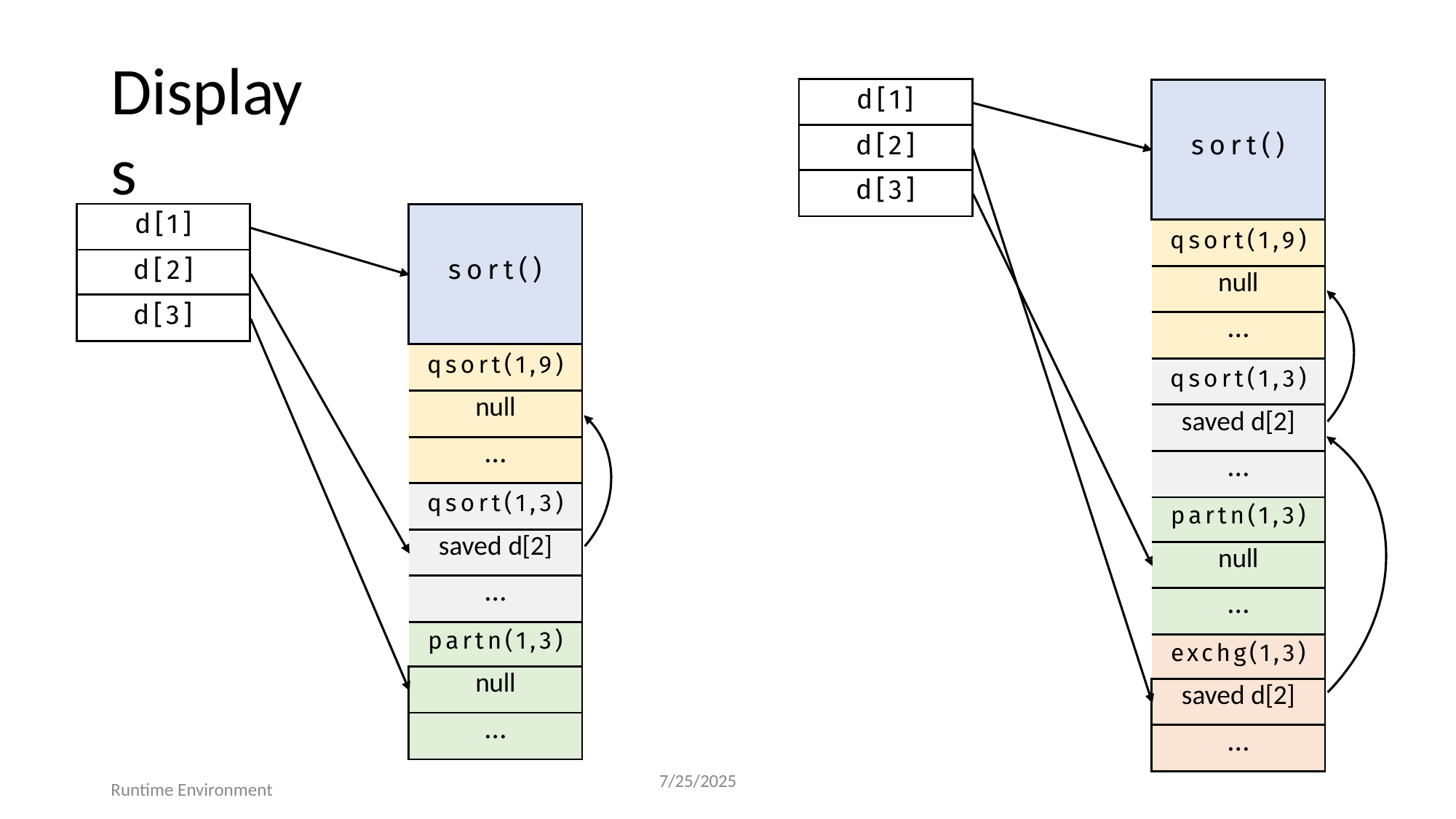

# Displays
| d[1] |
| --- |
| d[2] |
| d[3] |
| sort() |
| --- |
| qsort(1,9) |
| null |
| … |
| qsort(1,3) |
| saved d[2] |
| … |
| partn(1,3) |
| null |
| … |
| exchg(1,3) |
| saved d[2] |
| … |

| d[1] |
| --- |
| d[2] |
| d[3] |
| sort() |
| --- |
| qsort(1,9) |
| null |
| … |
| qsort(1,3) |
| saved d[2] |
| … |
| partn(1,3) |
| null |
| … |

67
7/25/2025
Runtime Environment